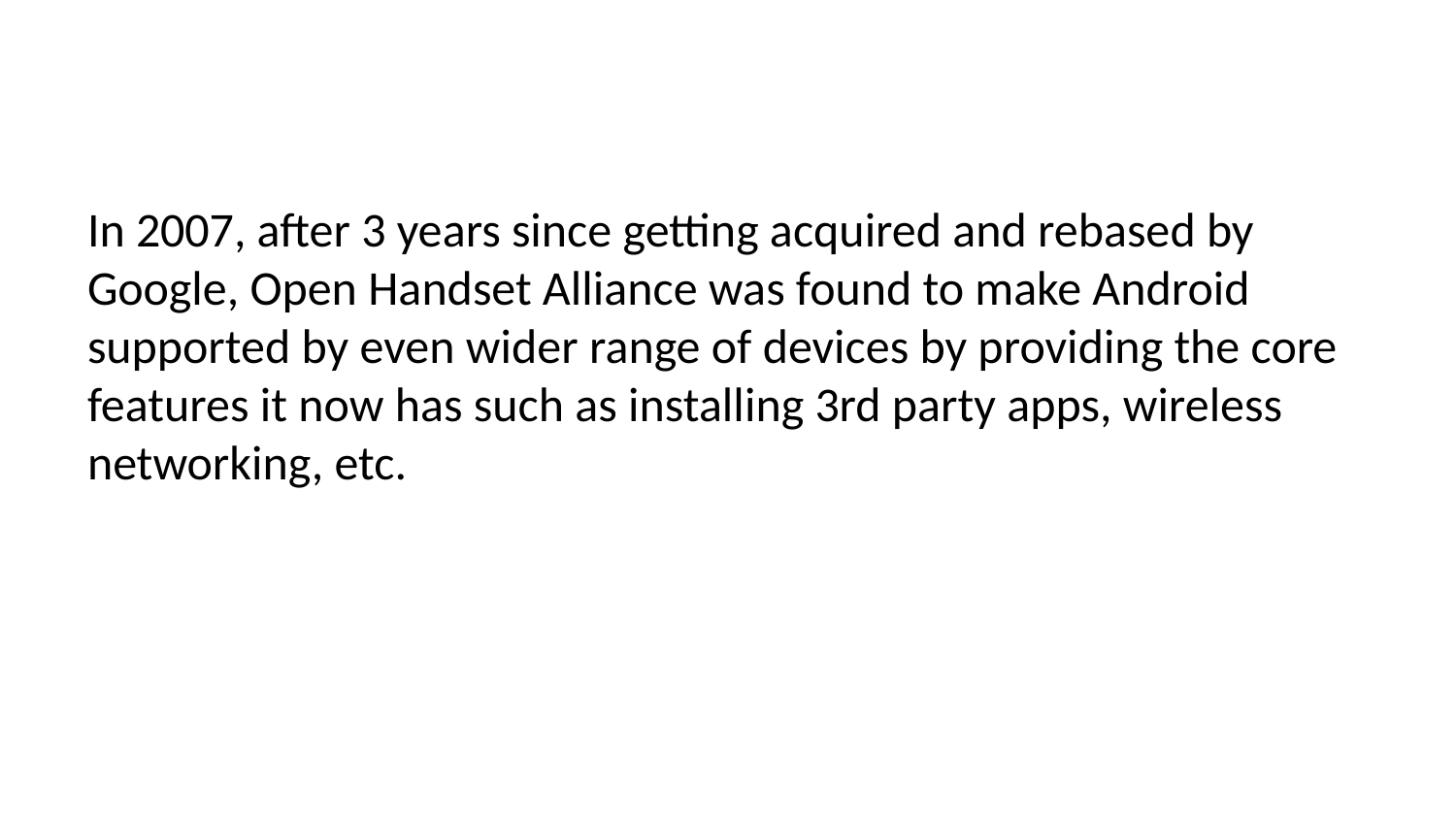

In 2007, after 3 years since getting acquired and rebased by Google, Open Handset Alliance was found to make Android supported by even wider range of devices by providing the core features it now has such as installing 3rd party apps, wireless networking, etc.